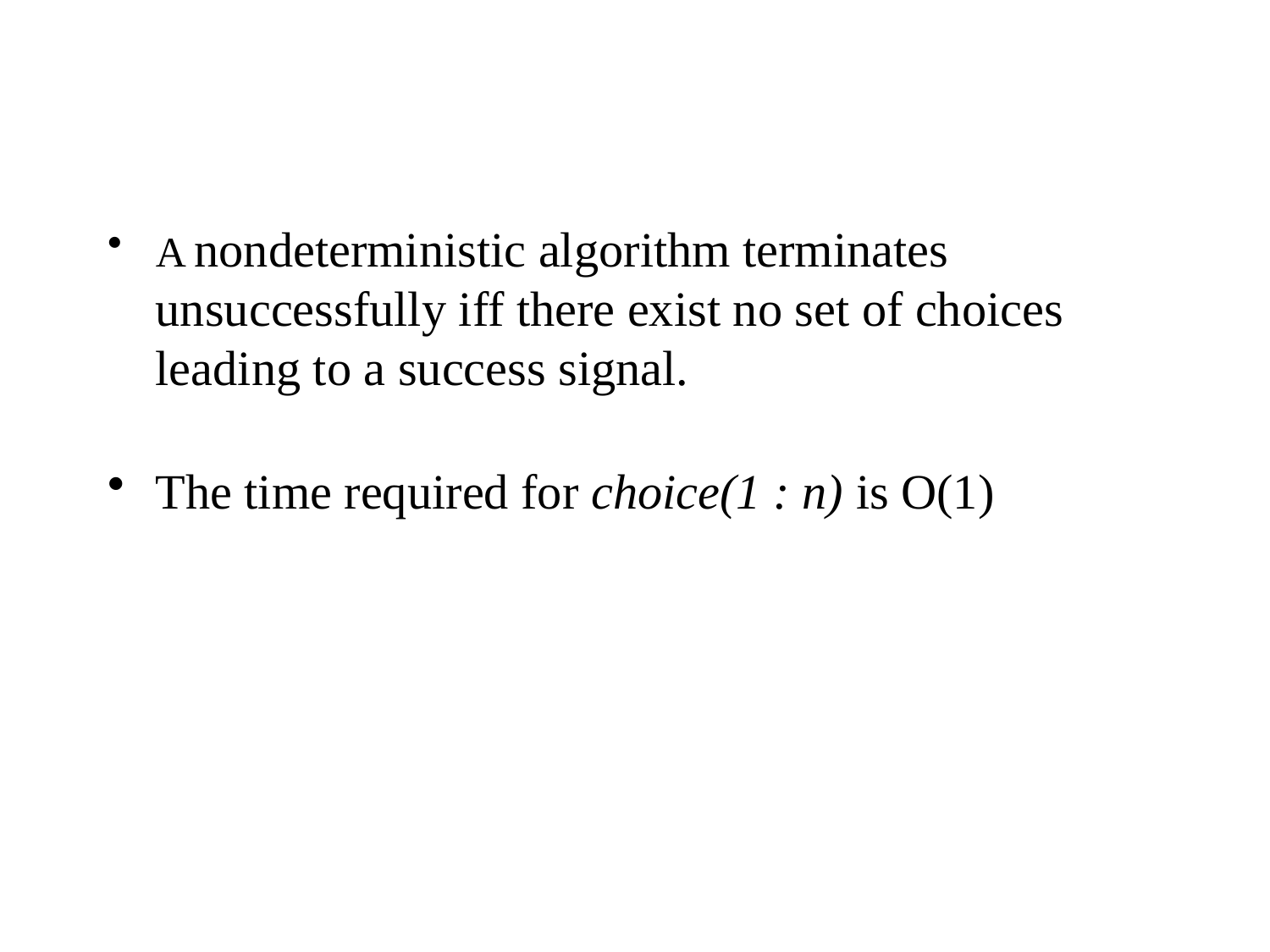

A nondeterministic algorithm terminates unsuccessfully iff there exist no set of choices leading to a success signal.

The time required for choice(1 : n) is O(1)